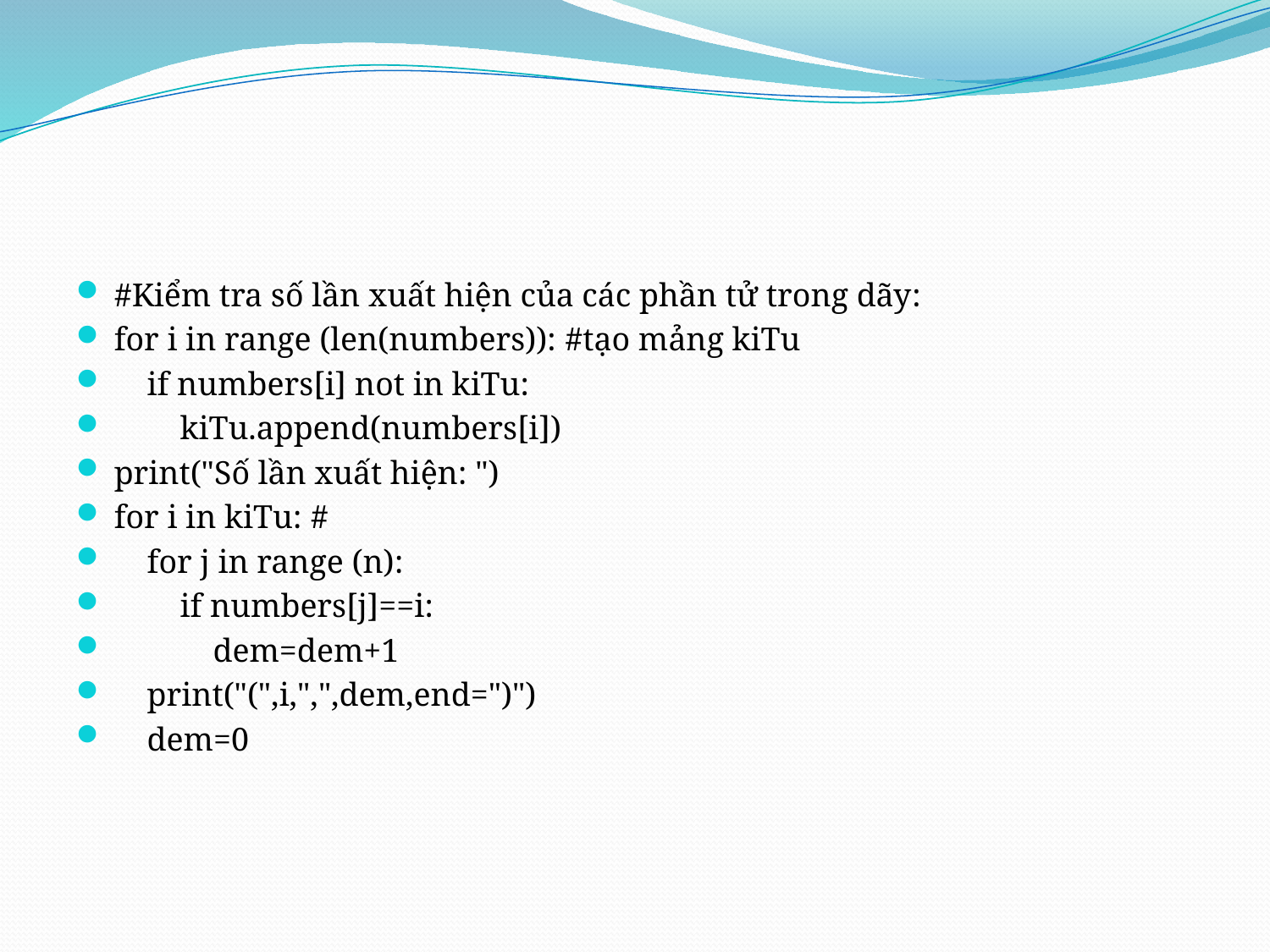

#
#Kiểm tra số lần xuất hiện của các phần tử trong dãy:
for i in range (len(numbers)): #tạo mảng kiTu
    if numbers[i] not in kiTu:
        kiTu.append(numbers[i])
print("Số lần xuất hiện: ")
for i in kiTu: #
    for j in range (n):
        if numbers[j]==i:
            dem=dem+1
    print("(",i,",",dem,end=")")
    dem=0